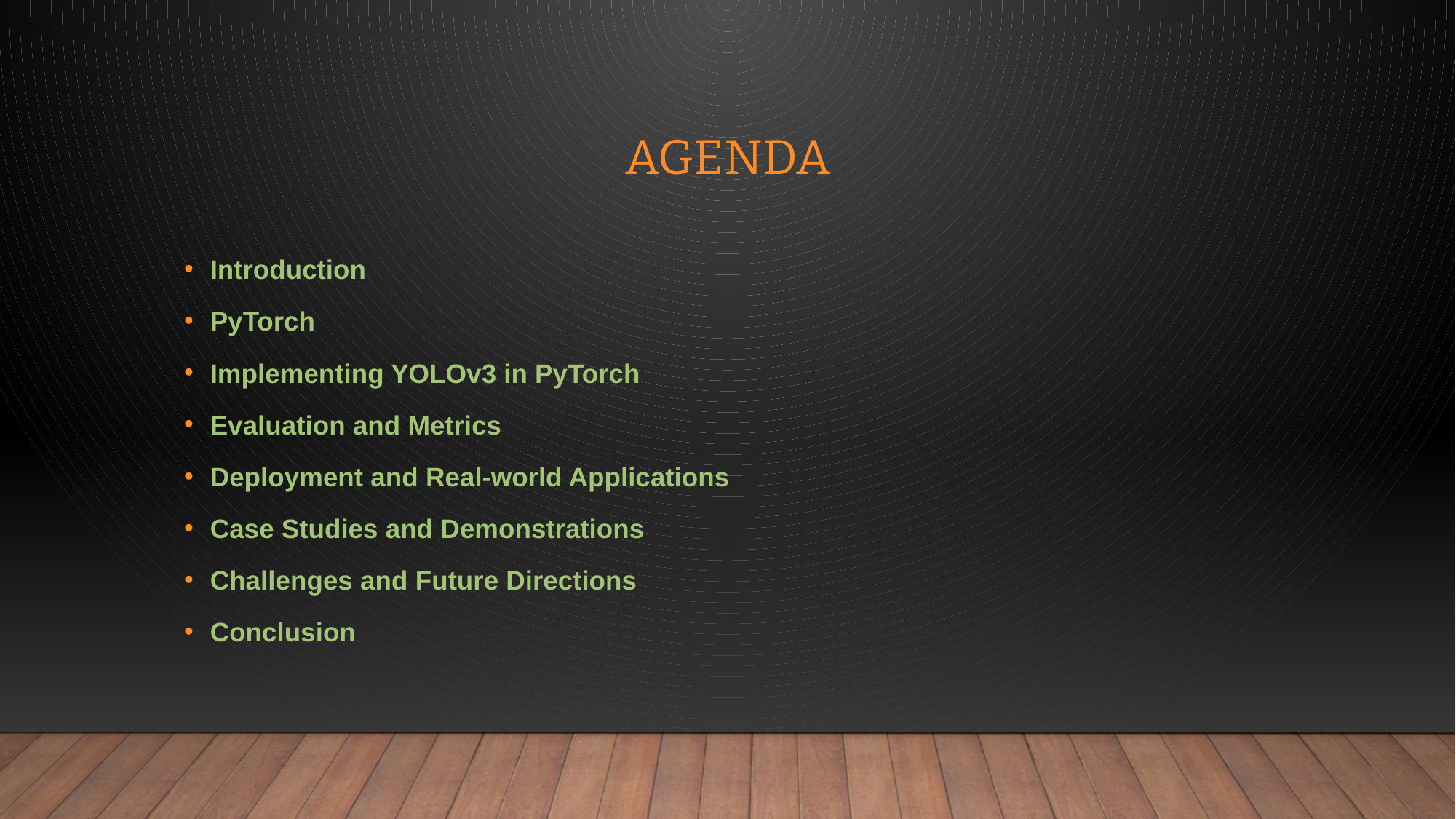

# Agenda
Introduction
PyTorch
Implementing YOLOv3 in PyTorch
Evaluation and Metrics
Deployment and Real-world Applications
Case Studies and Demonstrations
Challenges and Future Directions
Conclusion